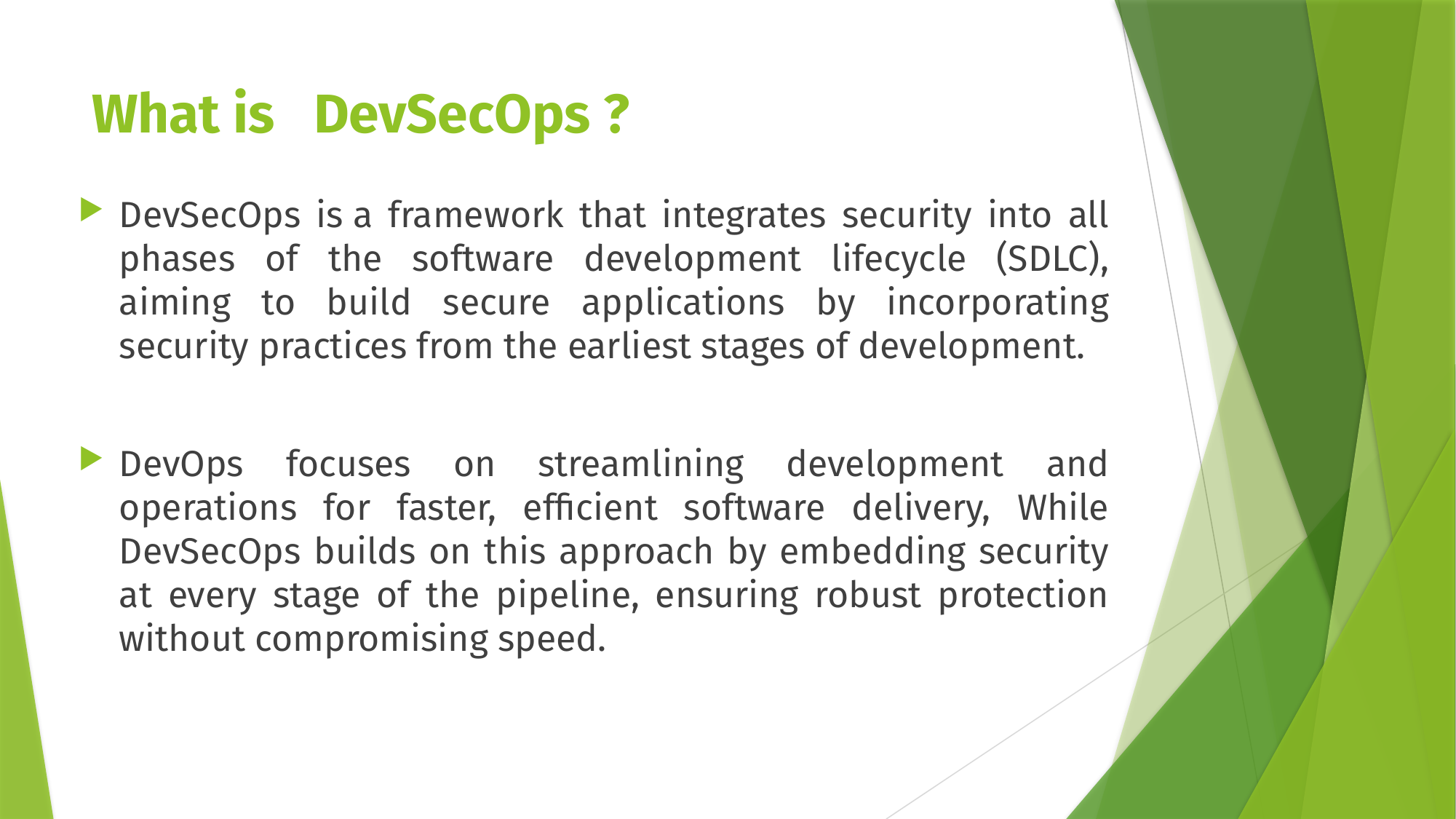

# What is   DevSecOps ?
DevSecOps is a framework that integrates security into all phases of the software development lifecycle (SDLC), aiming to build secure applications by incorporating security practices from the earliest stages of development.

DevOps focuses on streamlining development and operations for faster, efficient software delivery, While DevSecOps builds on this approach by embedding security at every stage of the pipeline, ensuring robust protection without compromising speed.